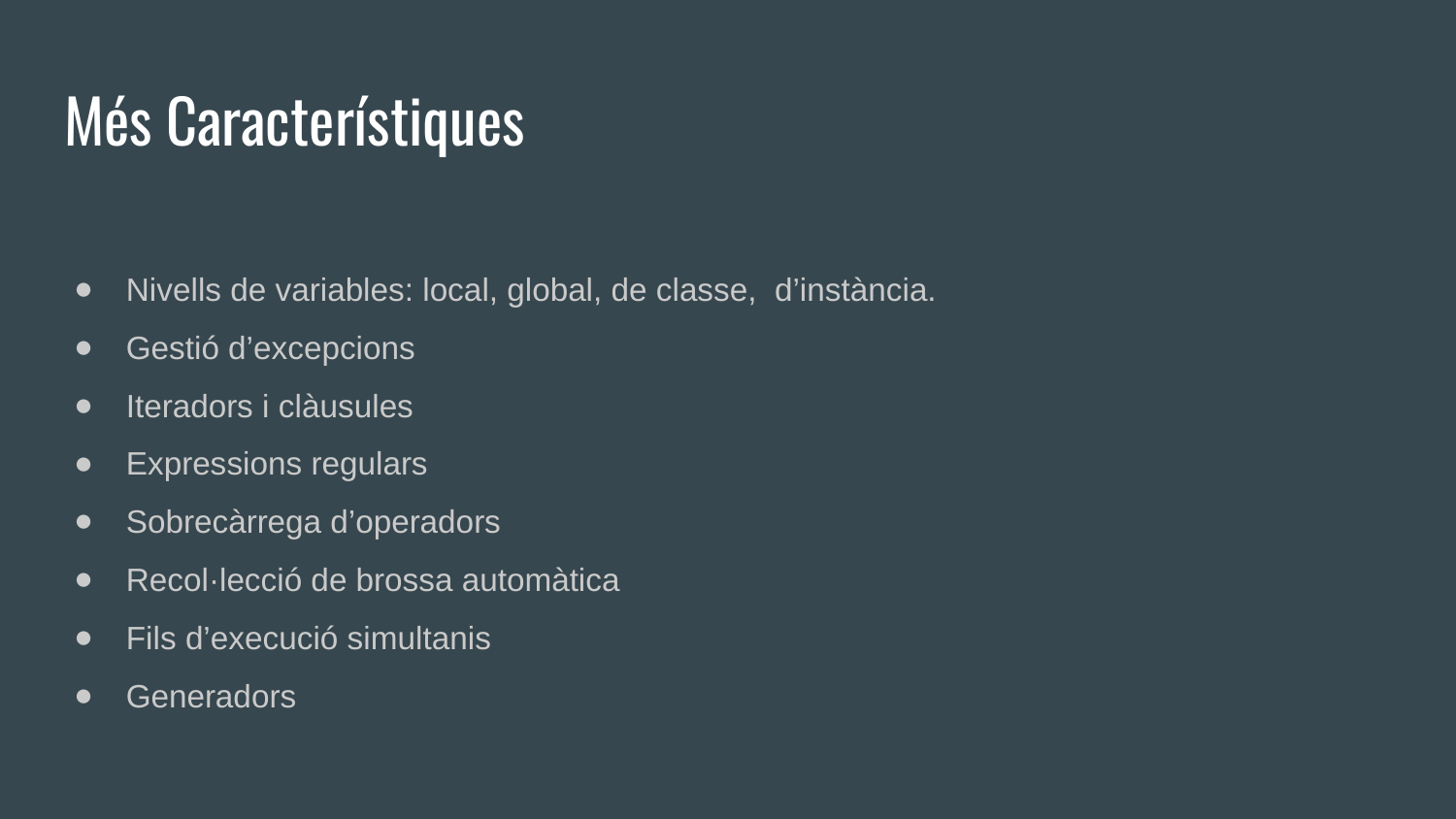

# Més Característiques
Nivells de variables: local, global, de classe,  d’instància.
Gestió d’excepcions
Iteradors i clàusules
Expressions regulars
Sobrecàrrega d’operadors
Recol·lecció de brossa automàtica
Fils d’execució simultanis
Generadors